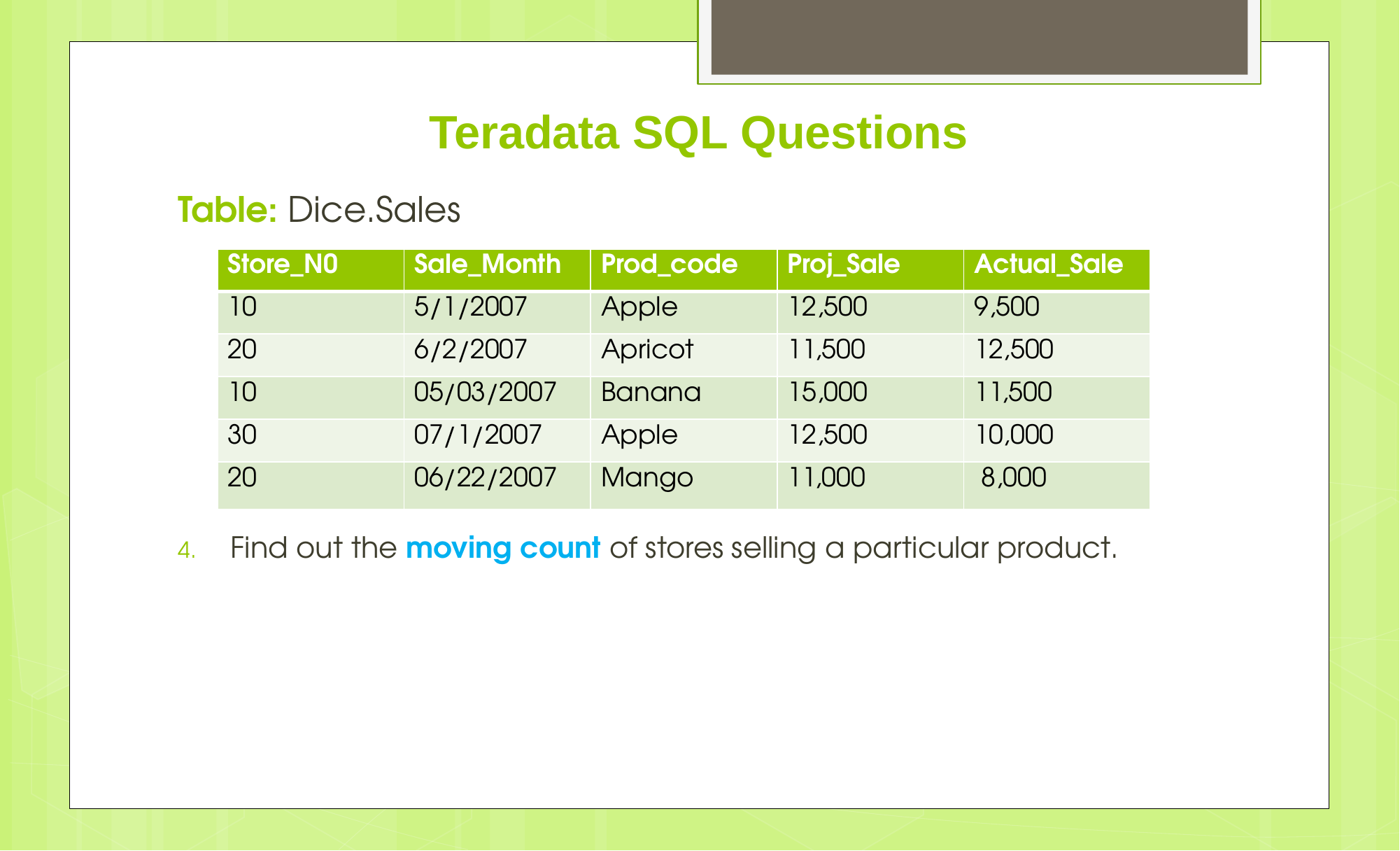

# Teradata SQL Questions
Table: Dice.Sales

Find out the moving count of stores selling a particular product.

| Store\_N0 | Sale\_Month | Prod\_code | Proj\_Sale | Actual\_Sale |
| --- | --- | --- | --- | --- |
| 10 | 5/1/2007 | Apple | 12,500 | 9,500 |
| 20 | 6/2/2007 | Apricot | 11,500 | 12,500 |
| 10 | 05/03/2007 | Banana | 15,000 | 11,500 |
| 30 | 07/1/2007 | Apple | 12,500 | 10,000 |
| 20 | 06/22/2007 | Mango | 11,000 | 8,000 |